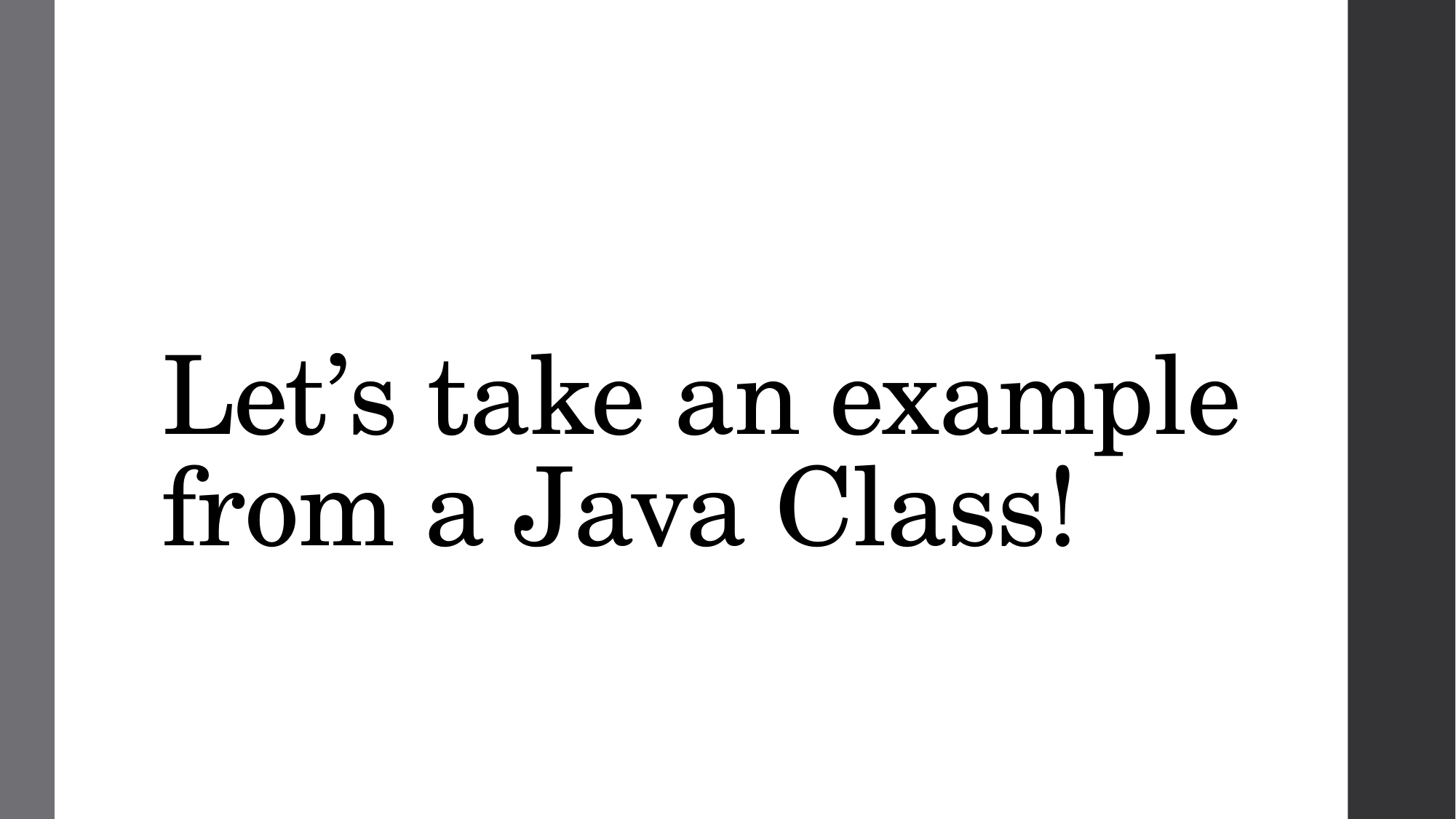

# Let’s take an example from a Java Class!